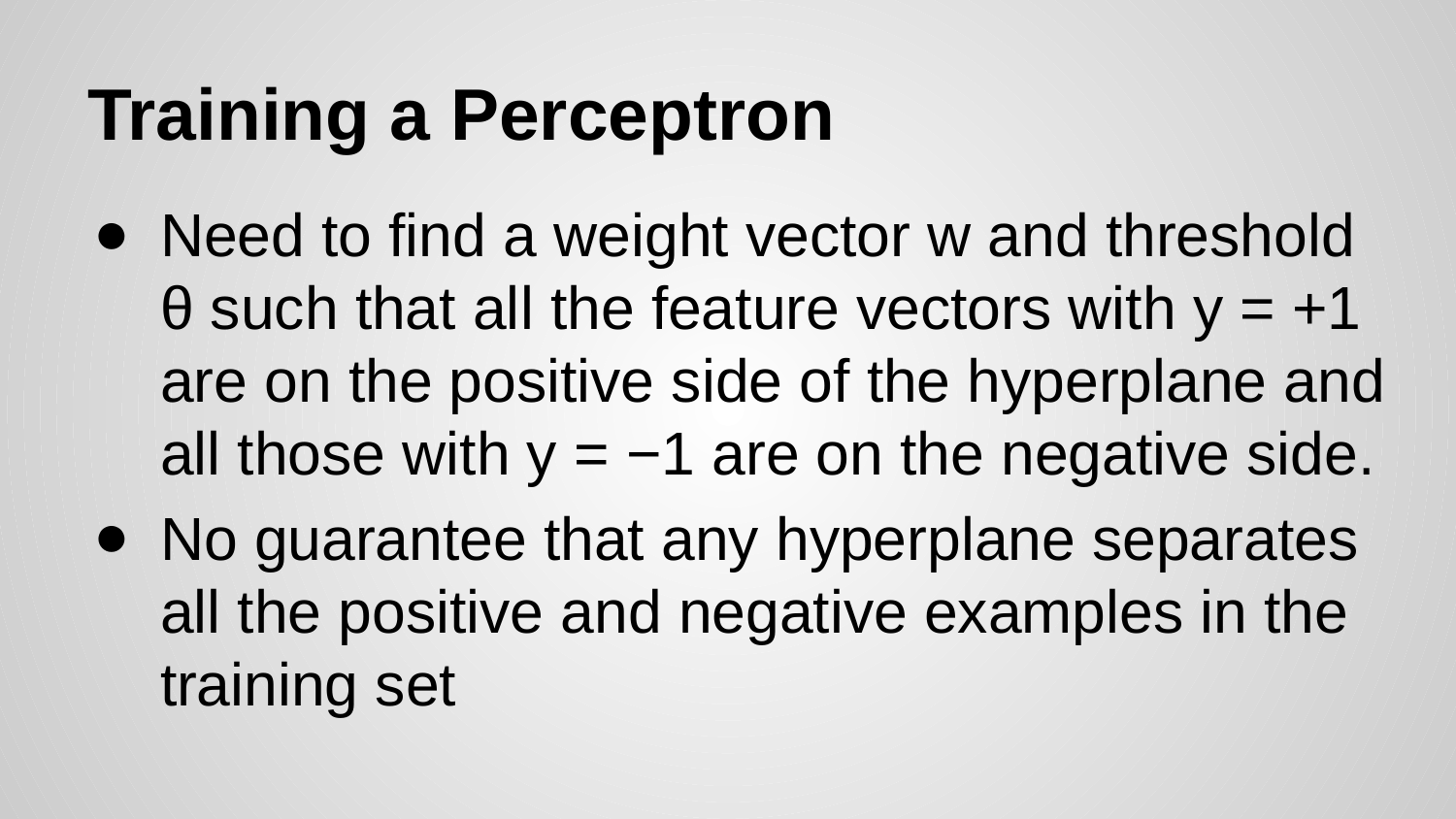

# Training a Perceptron
Need to find a weight vector w and threshold θ such that all the feature vectors with y = +1 are on the positive side of the hyperplane and all those with y = −1 are on the negative side.
No guarantee that any hyperplane separates all the positive and negative examples in the training set